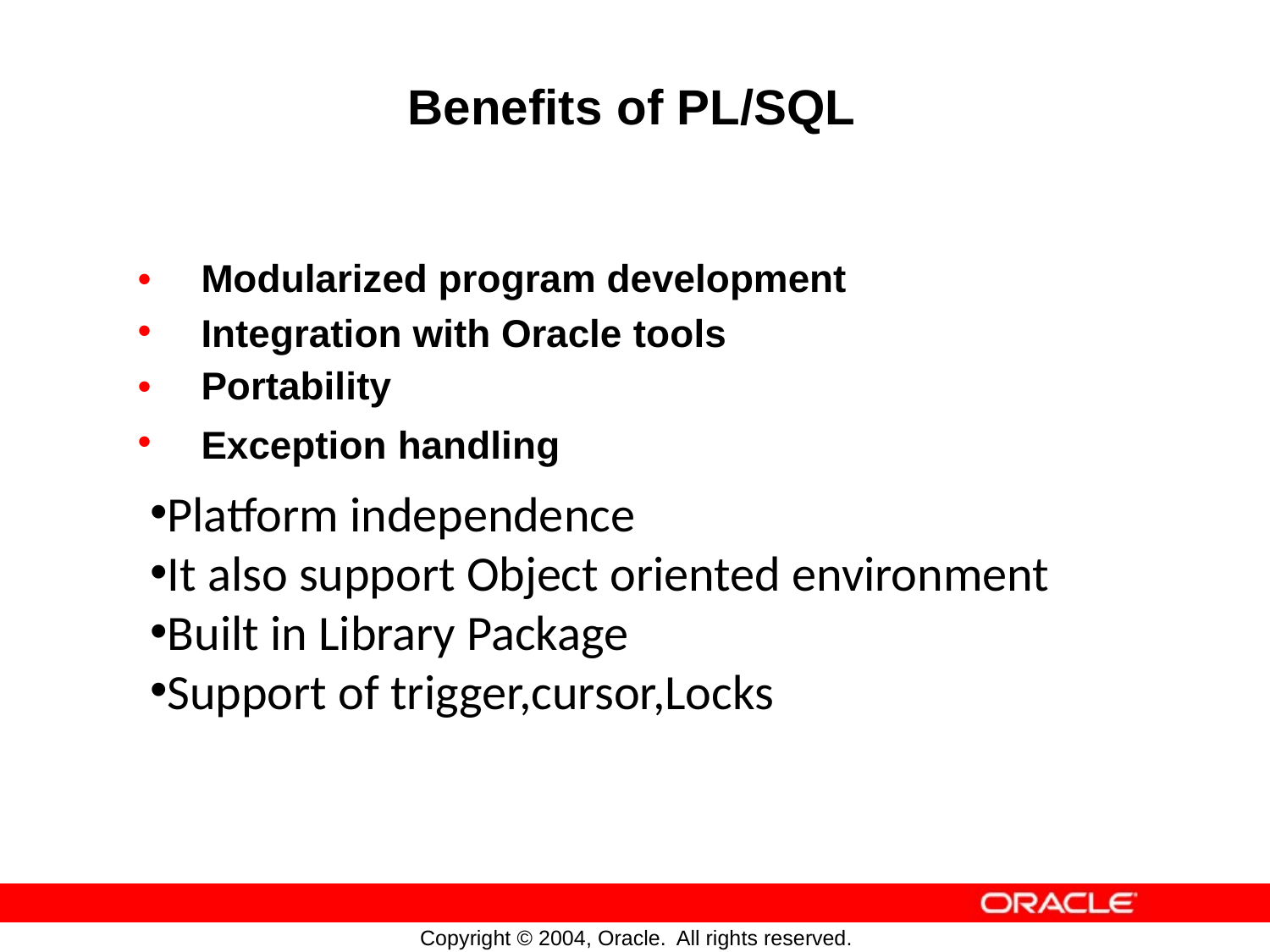

Benefits of PL/SQL
•
•
•
•
Modularized program development
Integration with Oracle
Portability
tools
Exception
handling
Platform independence
It also support Object oriented environment
Built in Library Package
Support of trigger,cursor,Locks

Copyright © 2004, Oracle.
All rights reserved.